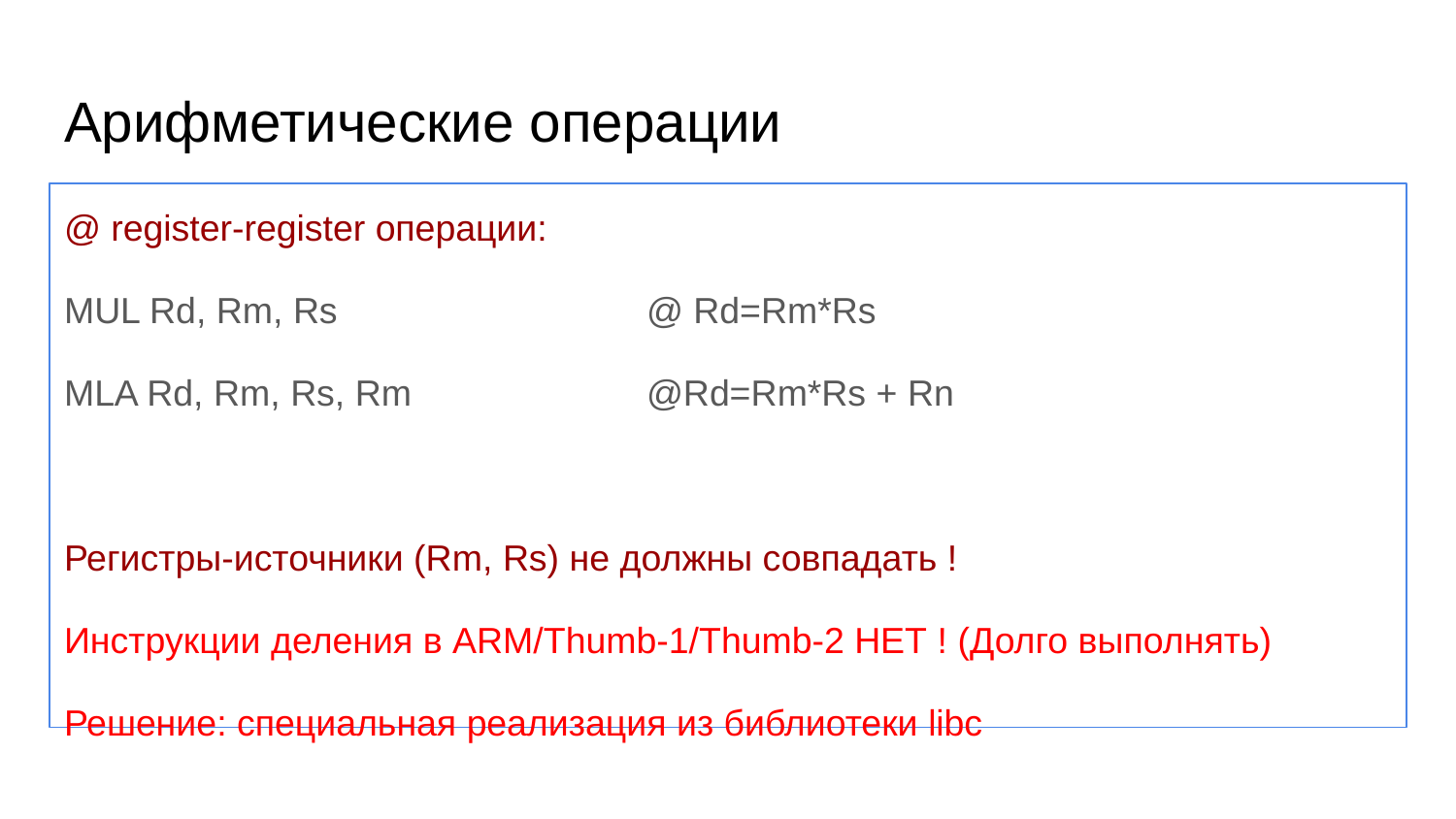

# Арифметические операции
@ register-register операции:
MUL Rd, Rm, Rs 			@ Rd=Rm*Rs
MLA Rd, Rm, Rs, Rm		@Rd=Rm*Rs + Rn

Регистры-источники (Rm, Rs) не должны совпадать !
Инструкции деления в ARM/Thumb-1/Thumb-2 НЕТ ! (Долго выполнять)
Решение: специальная реализация из библиотеки libc